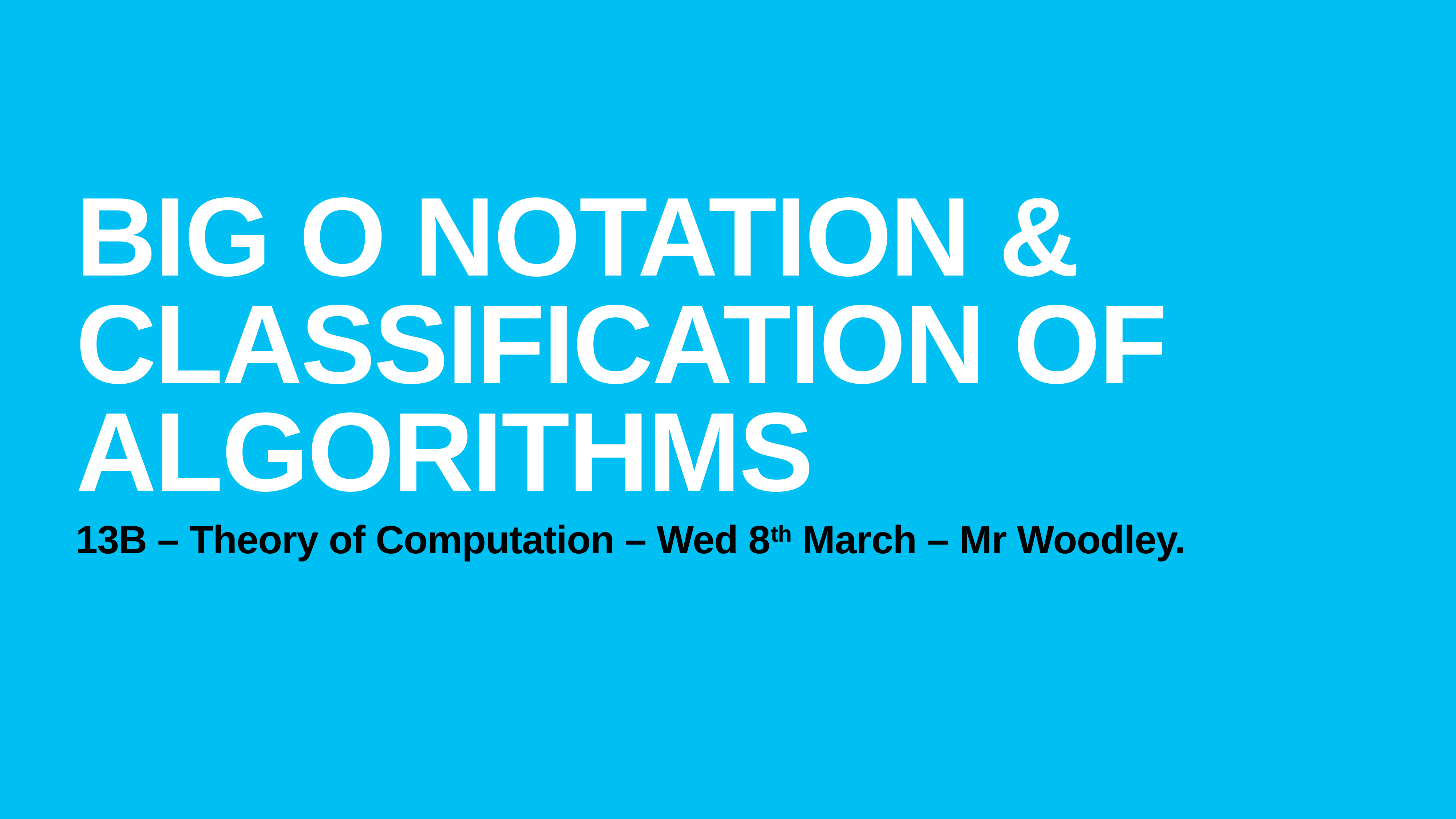

# Big O Notation & classification of algorithms
13B – Theory of Computation – Wed 8th March – Mr Woodley.